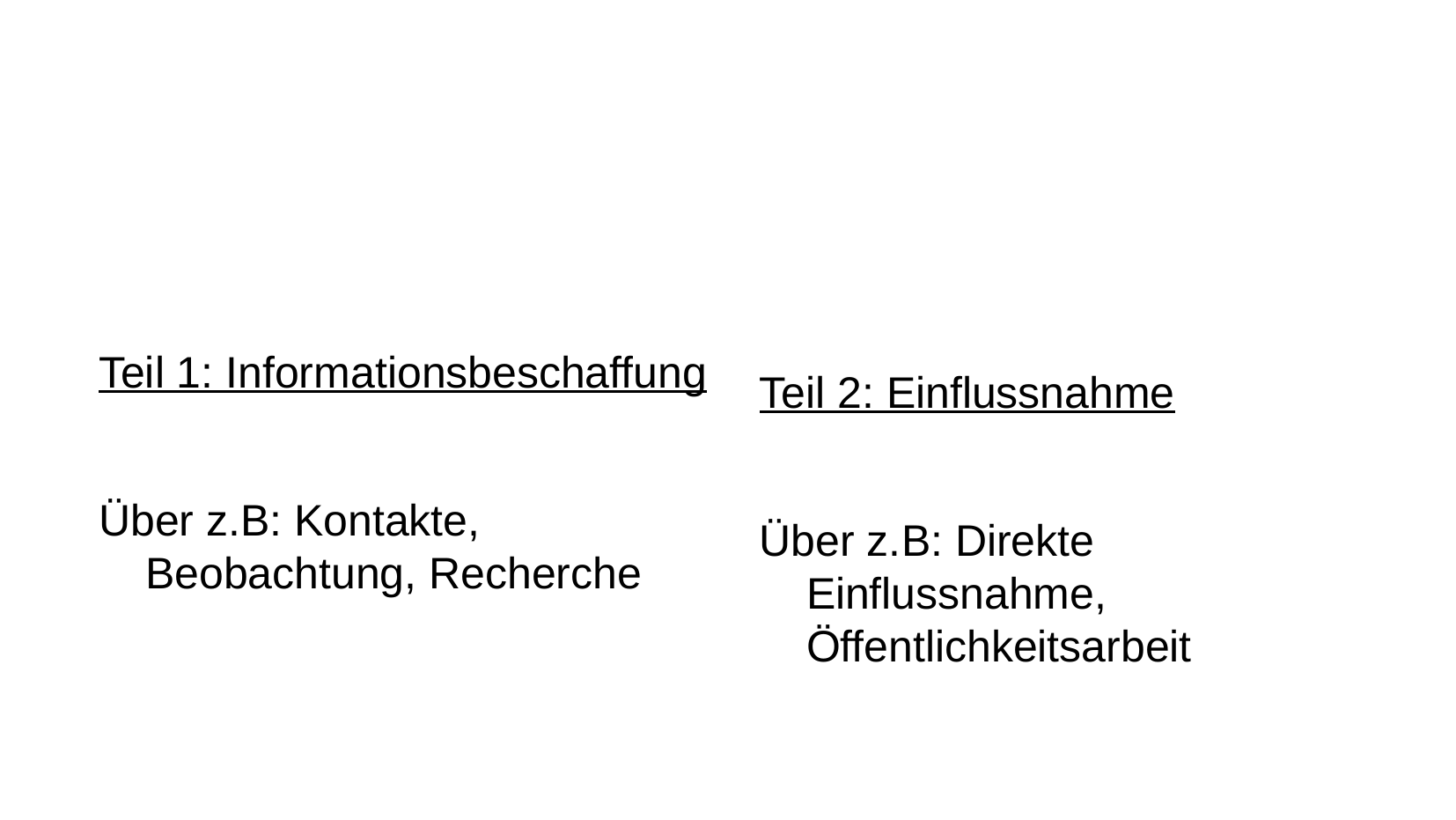

Wie funktioniert Lobbyismus
Teil 1: Informationsbeschaffung

Über z.B: Kontakte, Beobachtung, Re­cher­che
Teil 2: Einflussnahme

Über z.B: Direkte Einflussnahme, Öffentlichkeitsarbeit